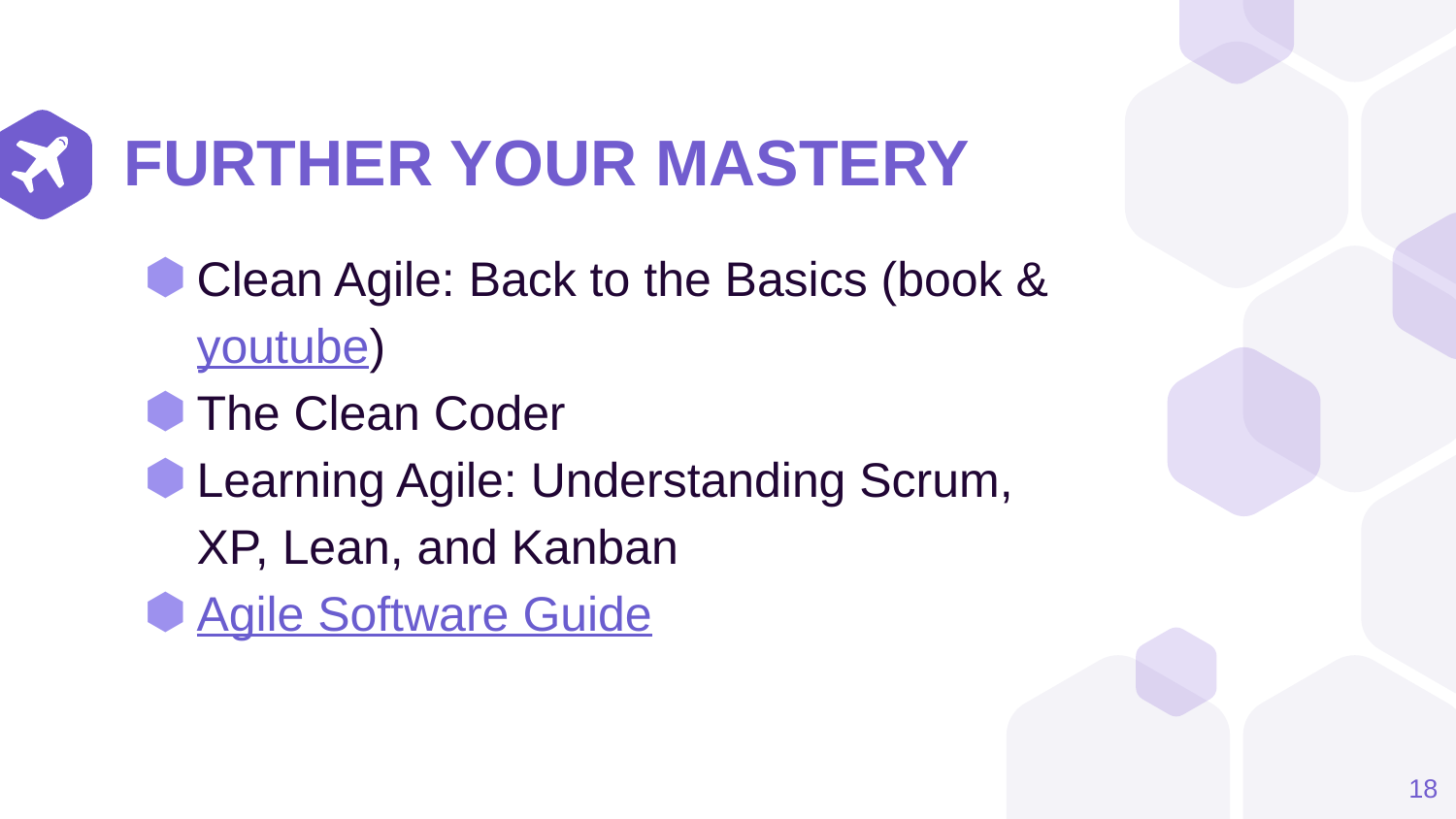

# FURTHER YOUR MASTERY

Clean Agile: Back to the Basics (book & youtube)
The Clean Coder
Learning Agile: Understanding Scrum, XP, Lean, and Kanban
Agile Software Guide

18